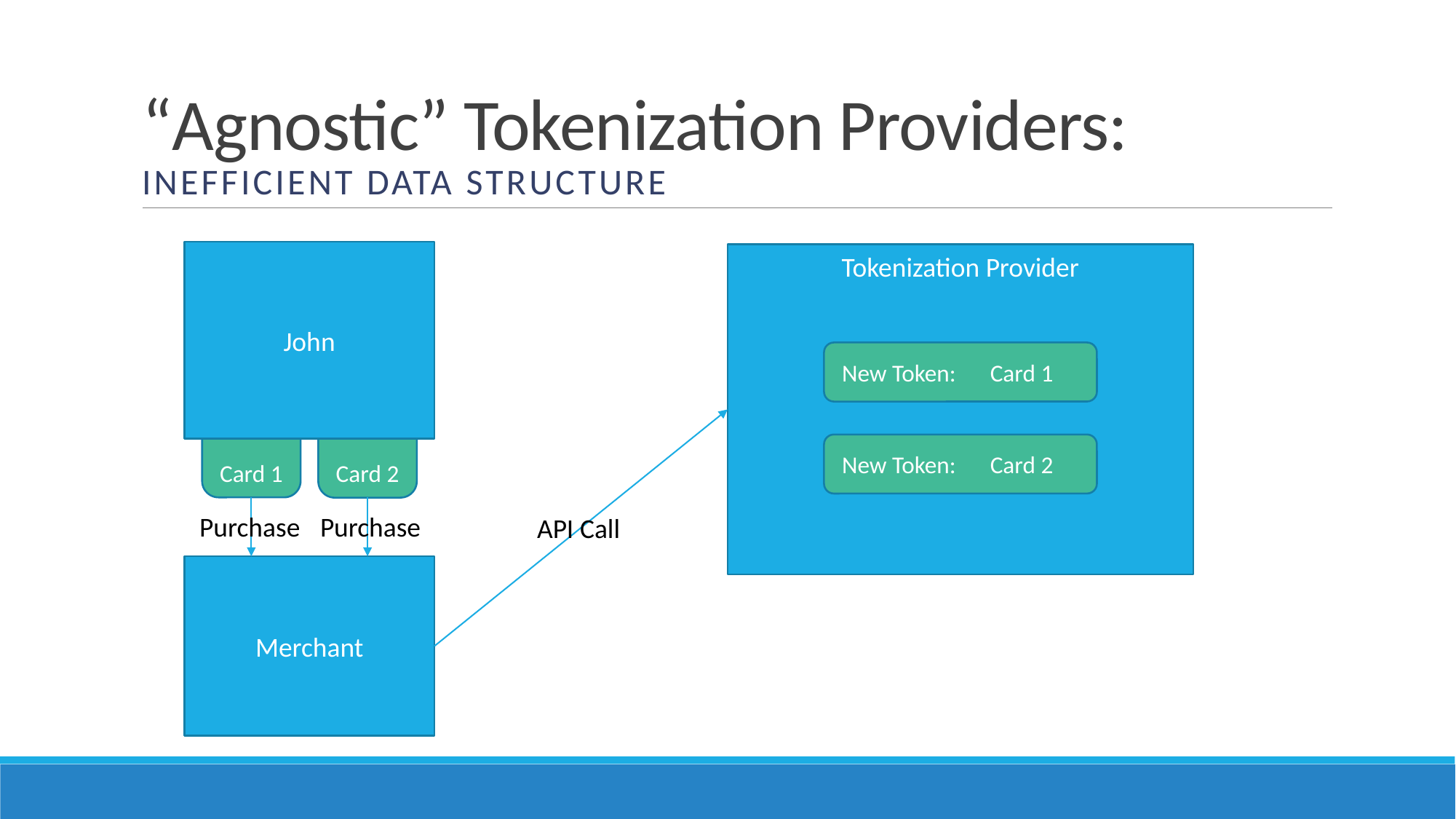

# “Agnostic” Tokenization Providers: Inefficient data structure
John
Tokenization Provider
New Token:
Card 1
Card 1
Card 2
API Call
New Token:
Card 2
Purchase
Purchase
Merchant